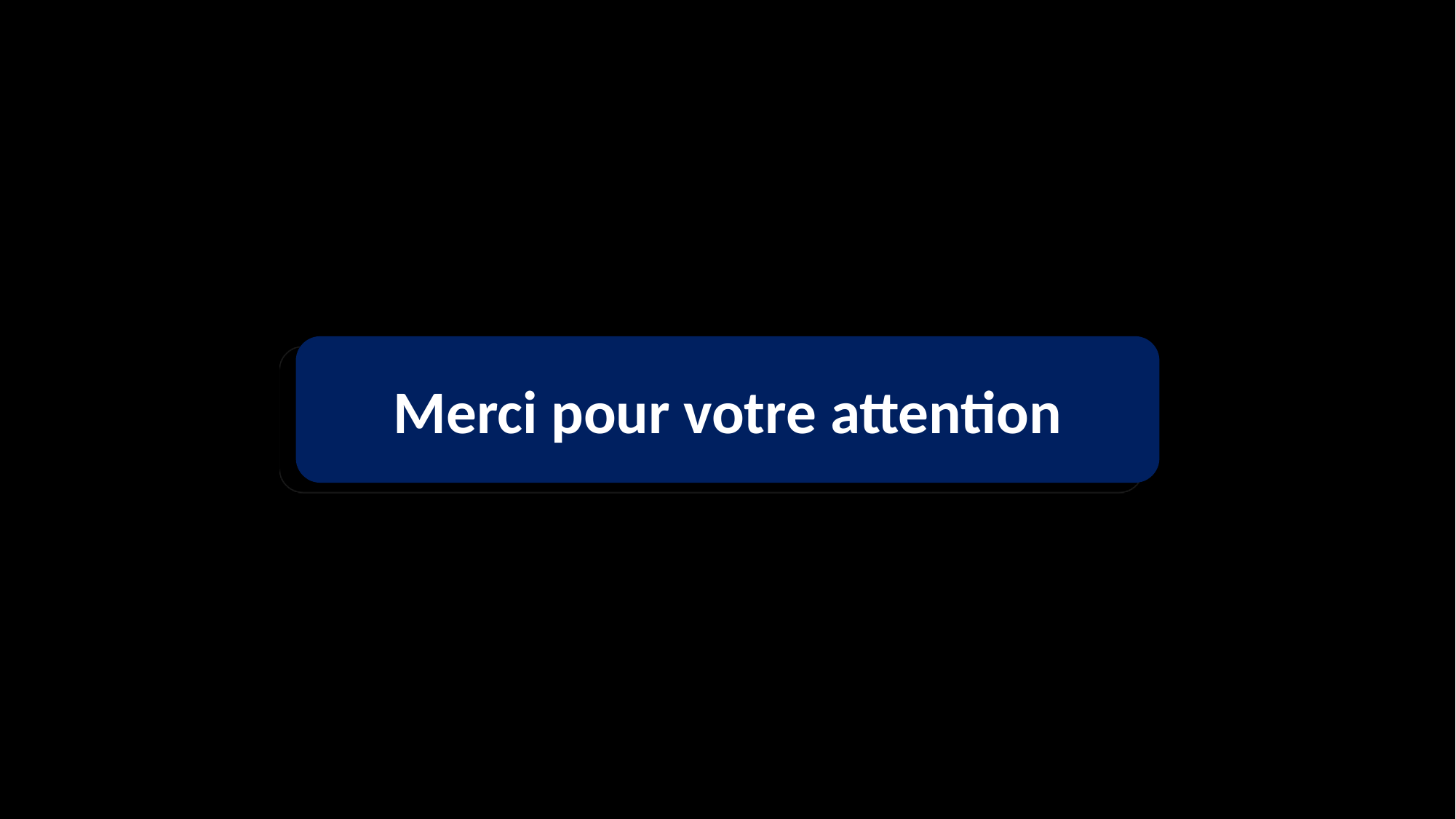

Case Studies and Future of Smart Cities
Case Studies and Future of Smart Cities

Merci pour votre attention
Digital Divide